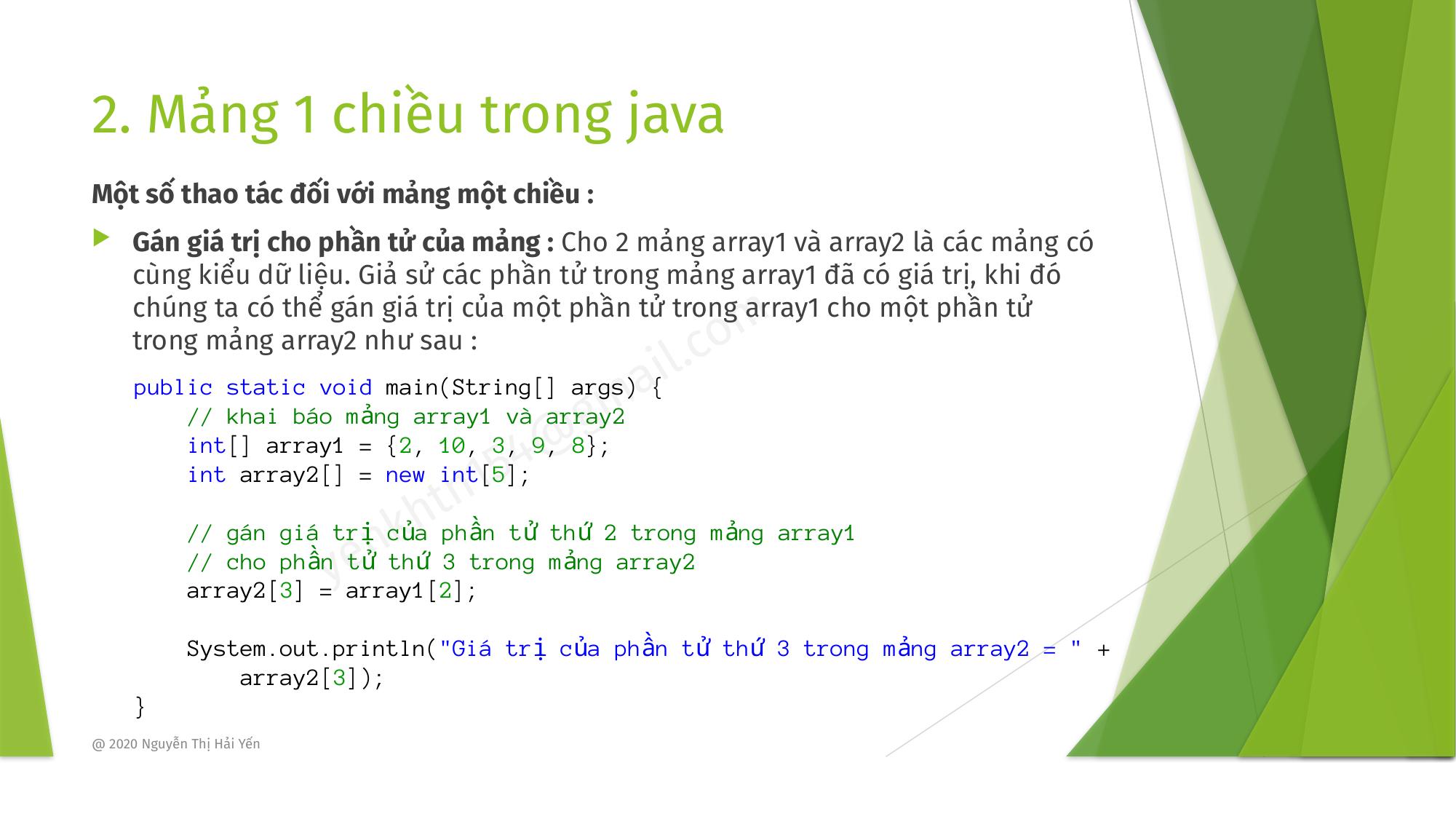

# 2. Mảng 1 chiều trong java
Một số thao tác đối với mảng một chiều :
Gán giá trị cho phần tử của mảng : Cho 2 mảng array1 và array2 là các mảng có cùng kiểu dữ liệu. Giả sử các phần tử trong mảng array1 đã có giá trị, khi đó chúng ta có thể gán giá trị của một phần tử trong array1 cho một phần tử trong mảng array2 như sau :

public static void main(String[] args) {
    // khai báo mảng array1 và array2
    int[] array1 = {2, 10, 3, 9, 8};
    int array2[] = new int[5];

    // gán giá trị của phần tử thứ 2 trong mảng array1
    // cho phần tử thứ 3 trong mảng array2
    array2[3] = array1[2];

    System.out.println("Giá trị của phần tử thứ 3 trong mảng array2 = " +
        array2[3]);
}
@ 2020 Nguyễn Thị Hải Yến